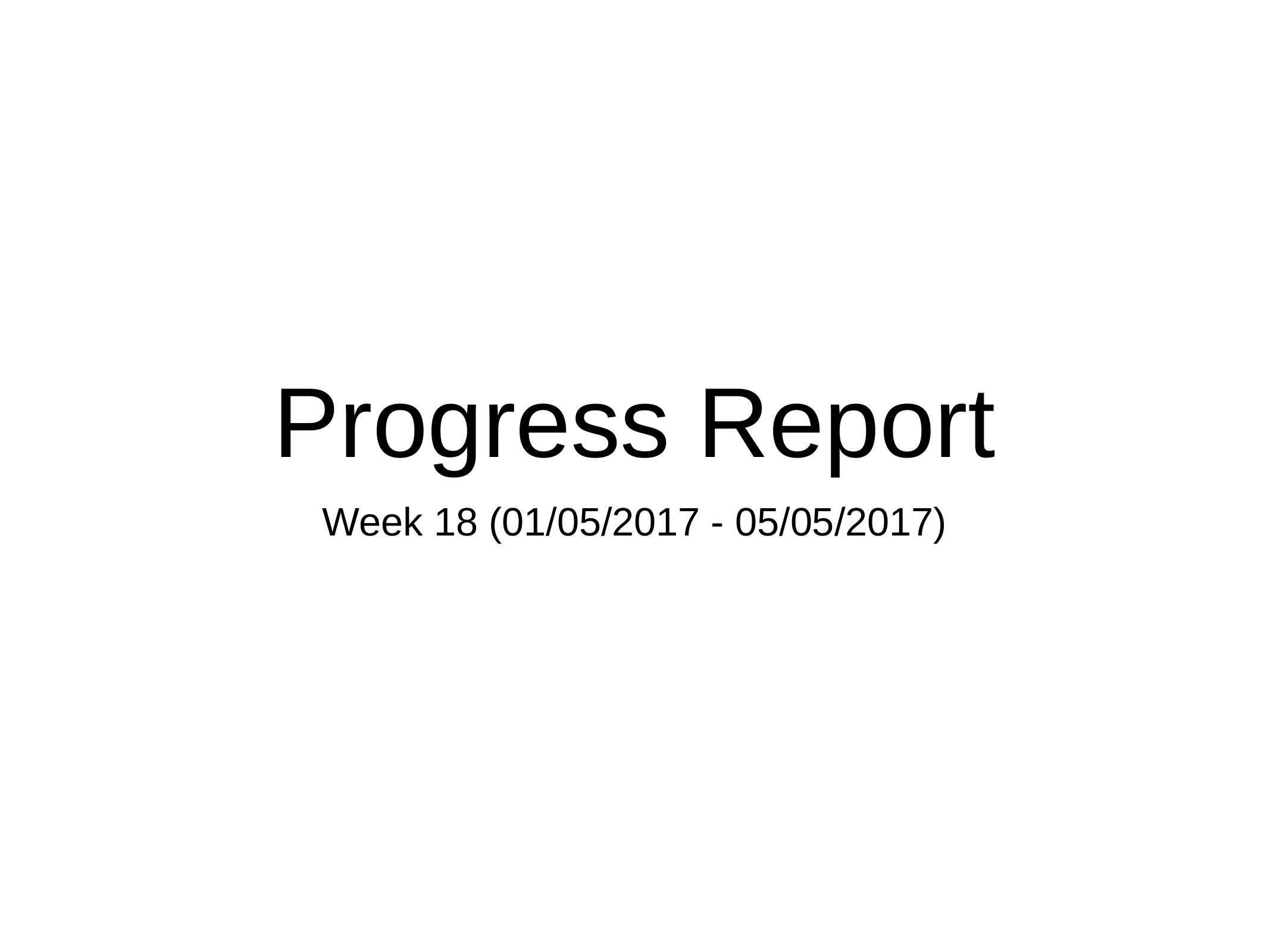

# Progress Report
Week 18 (01/05/2017 - 05/05/2017)